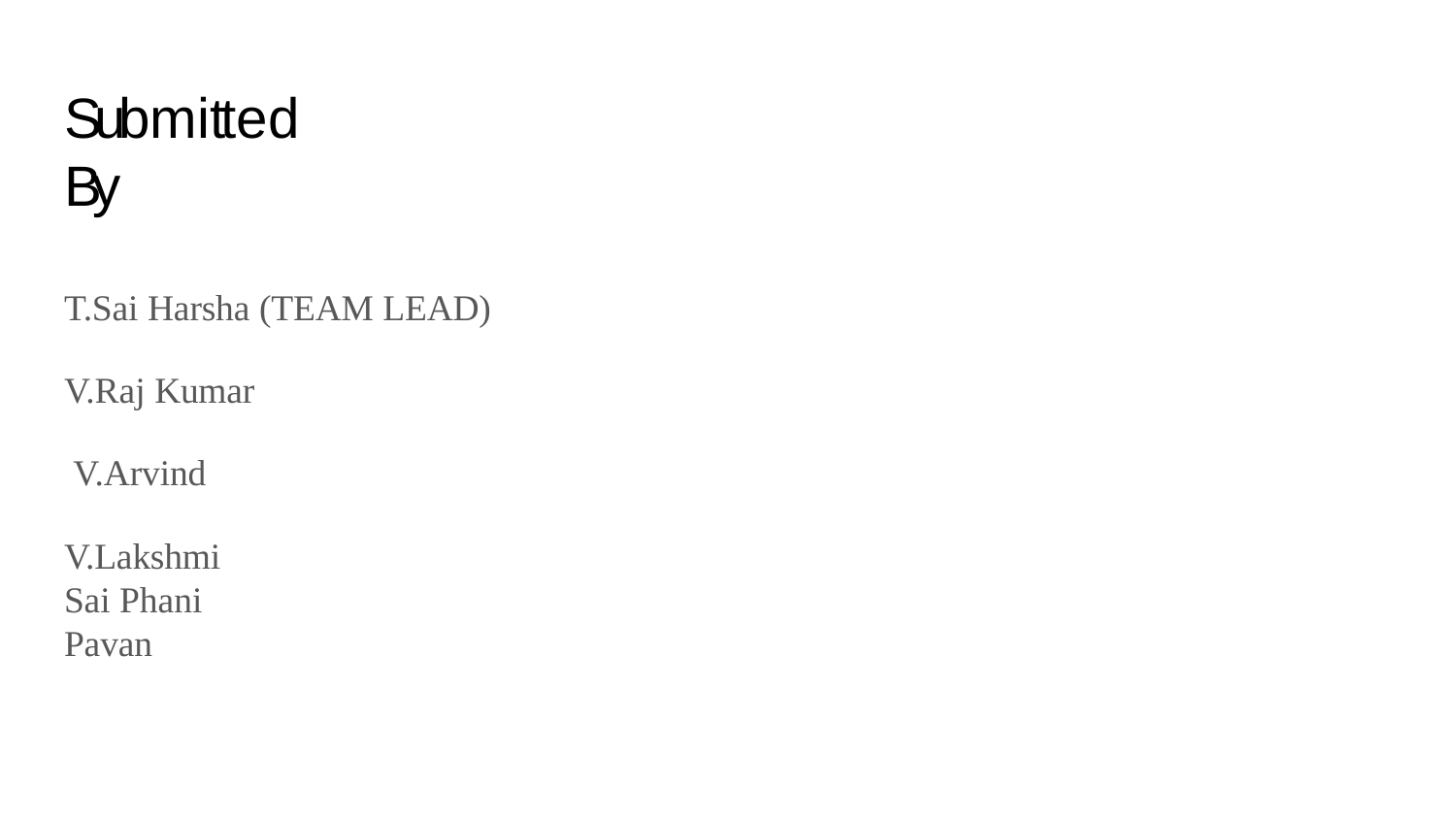

# Submitted By
T.Sai Harsha (TEAM LEAD)
V.Raj Kumar  V.Arvind

V.Lakshmi Sai Phani Pavan